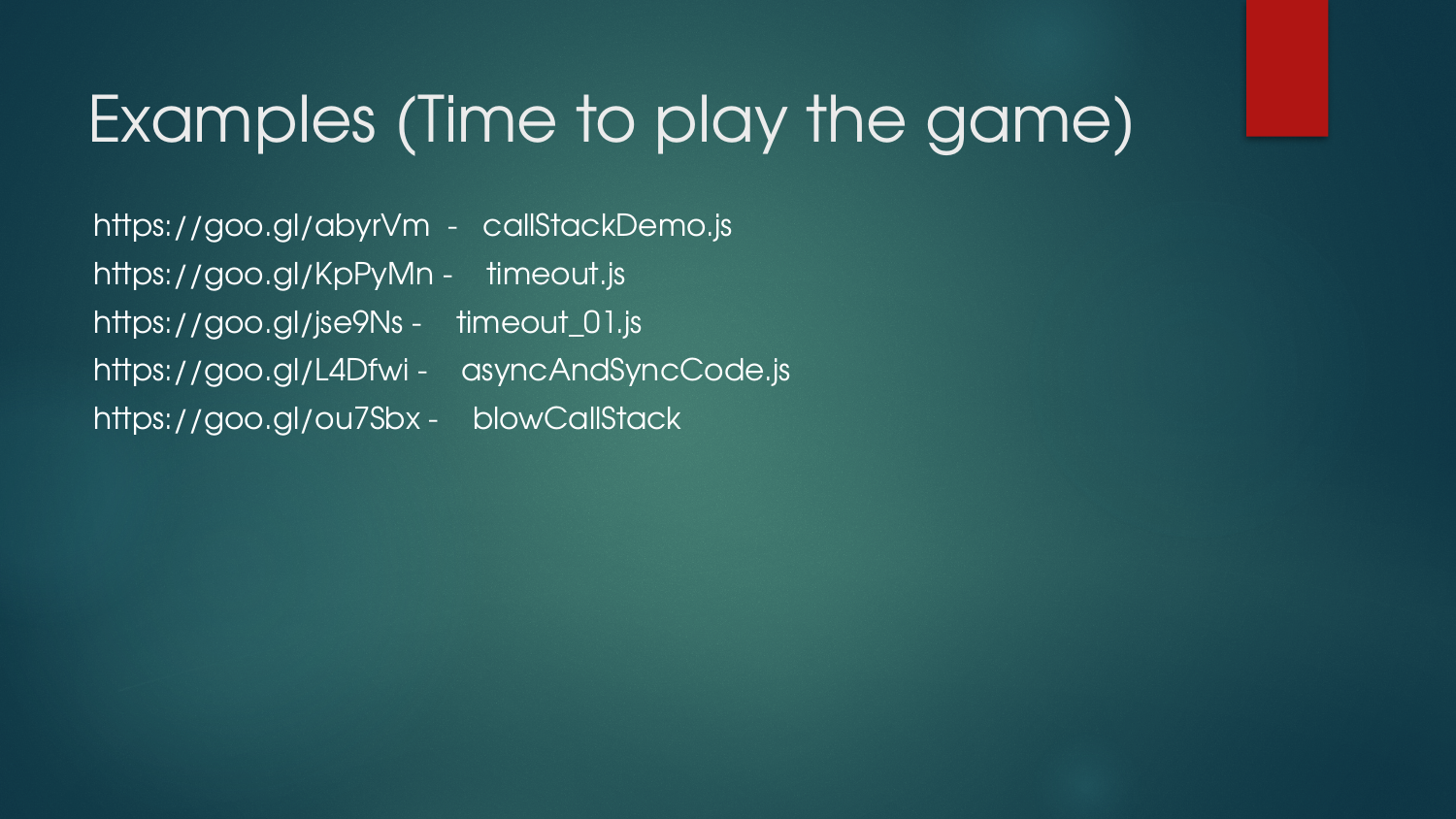

# Examples (Time to play the game)
https://goo.gl/abyrVm  -   callStackDemo.js
https://goo.gl/KpPyMn -    timeout.js
https://goo.gl/jse9Ns -    timeout_01.js
https://goo.gl/L4Dfwi -    asyncAndSyncCode.js
https://goo.gl/ou7Sbx -    blowCallStack